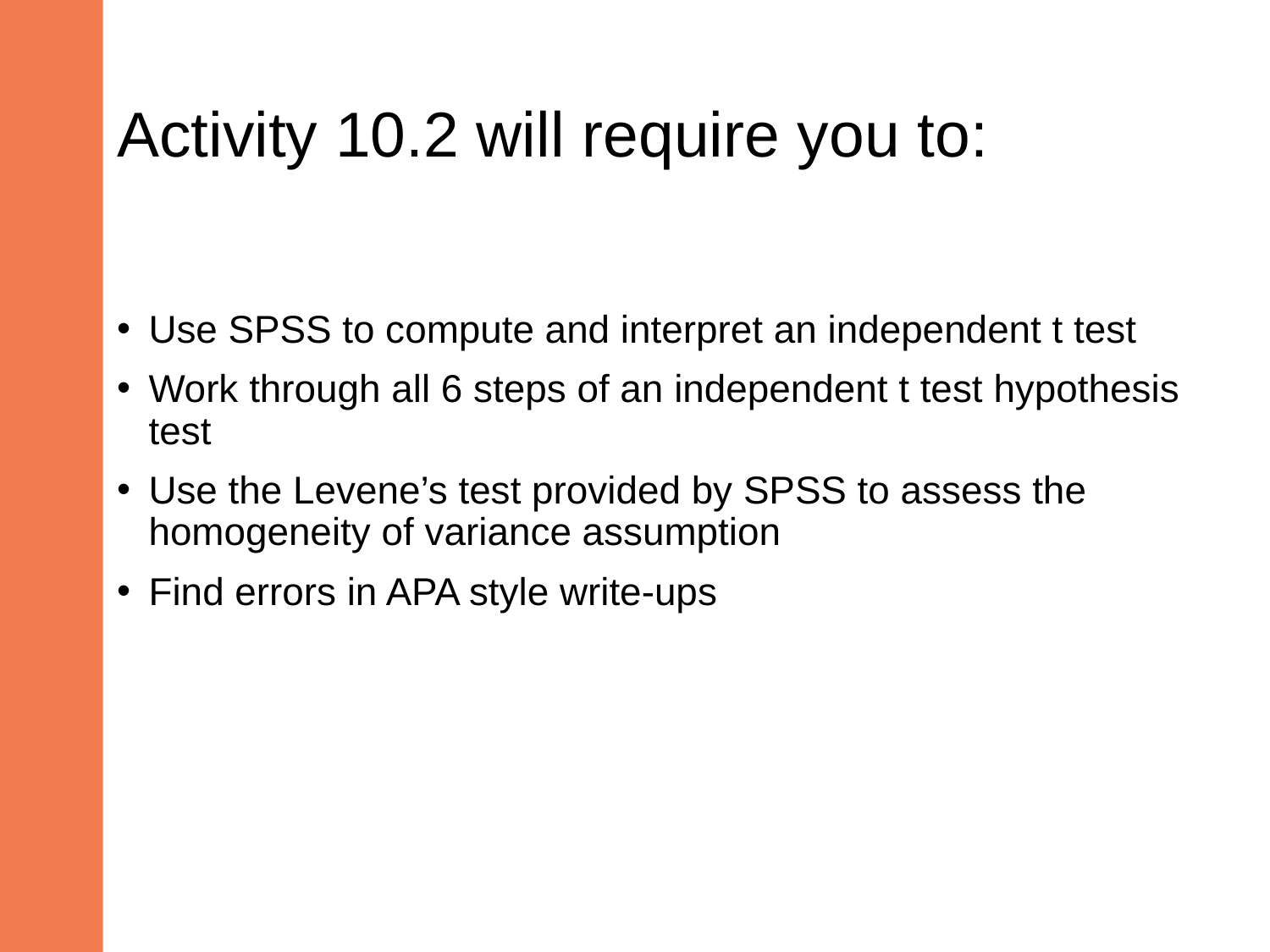

# Activity 10.2 will require you to:
Use SPSS to compute and interpret an independent t test
Work through all 6 steps of an independent t test hypothesis test
Use the Levene’s test provided by SPSS to assess the homogeneity of variance assumption
Find errors in APA style write-ups